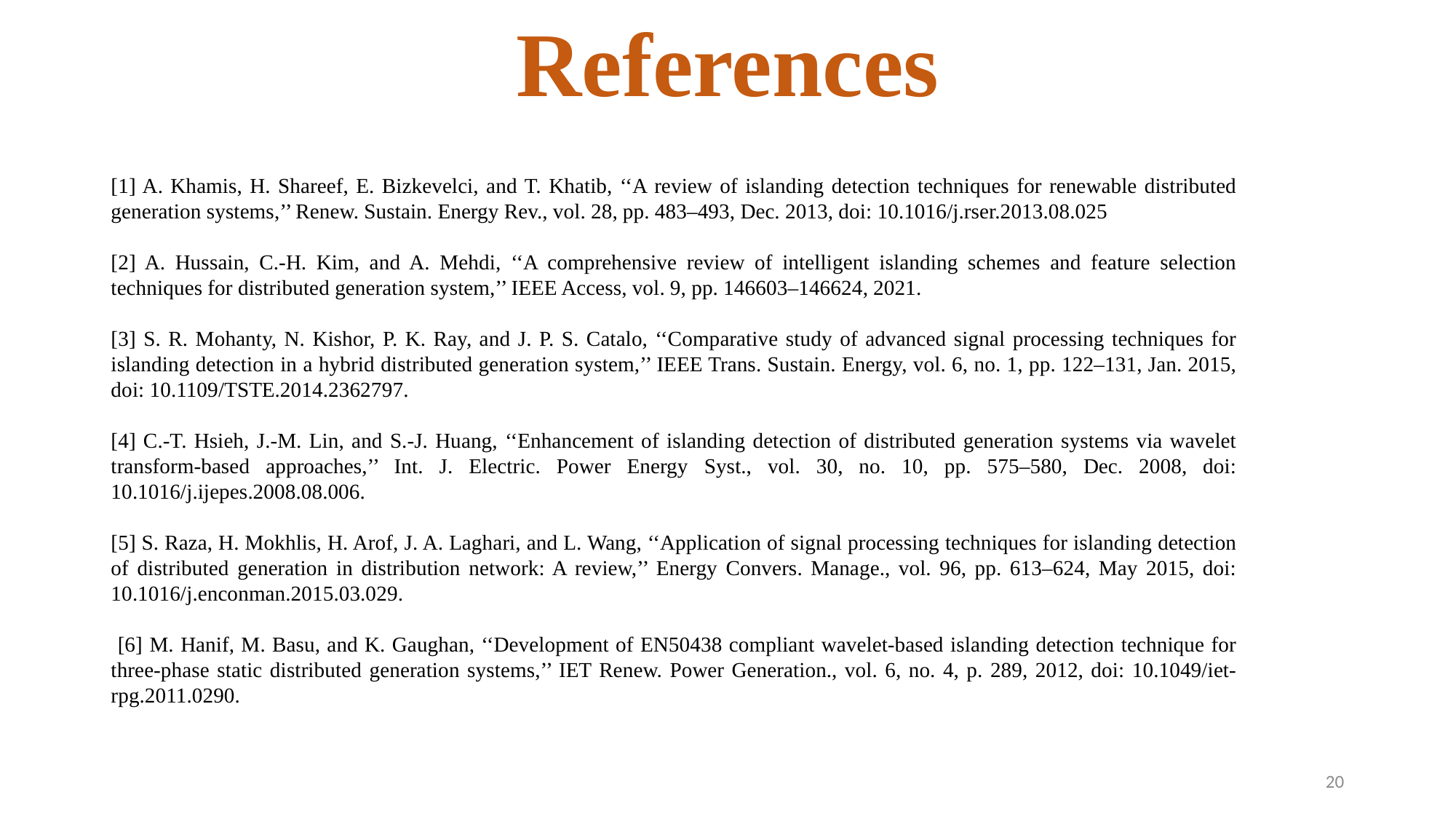

# References
[1] A. Khamis, H. Shareef, E. Bizkevelci, and T. Khatib, ‘‘A review of islanding detection techniques for renewable distributed generation systems,’’ Renew. Sustain. Energy Rev., vol. 28, pp. 483–493, Dec. 2013, doi: 10.1016/j.rser.2013.08.025

[2] A. Hussain, C.-H. Kim, and A. Mehdi, ‘‘A comprehensive review of intelligent islanding schemes and feature selection techniques for distributed generation system,’’ IEEE Access, vol. 9, pp. 146603–146624, 2021.

[3] S. R. Mohanty, N. Kishor, P. K. Ray, and J. P. S. Catalo, ‘‘Comparative study of advanced signal processing techniques for islanding detection in a hybrid distributed generation system,’’ IEEE Trans. Sustain. Energy, vol. 6, no. 1, pp. 122–131, Jan. 2015, doi: 10.1109/TSTE.2014.2362797.

[4] C.-T. Hsieh, J.-M. Lin, and S.-J. Huang, ‘‘Enhancement of islanding detection of distributed generation systems via wavelet transform-based approaches,’’ Int. J. Electric. Power Energy Syst., vol. 30, no. 10, pp. 575–580, Dec. 2008, doi: 10.1016/j.ijepes.2008.08.006.

[5] S. Raza, H. Mokhlis, H. Arof, J. A. Laghari, and L. Wang, ‘‘Application of signal processing techniques for islanding detection of distributed generation in distribution network: A review,’’ Energy Convers. Manage., vol. 96, pp. 613–624, May 2015, doi: 10.1016/j.enconman.2015.03.029.

 [6] M. Hanif, M. Basu, and K. Gaughan, ‘‘Development of EN50438 compliant wavelet-based islanding detection technique for three-phase static distributed generation systems,’’ IET Renew. Power Generation., vol. 6, no. 4, p. 289, 2012, doi: 10.1049/iet-rpg.2011.0290.

20